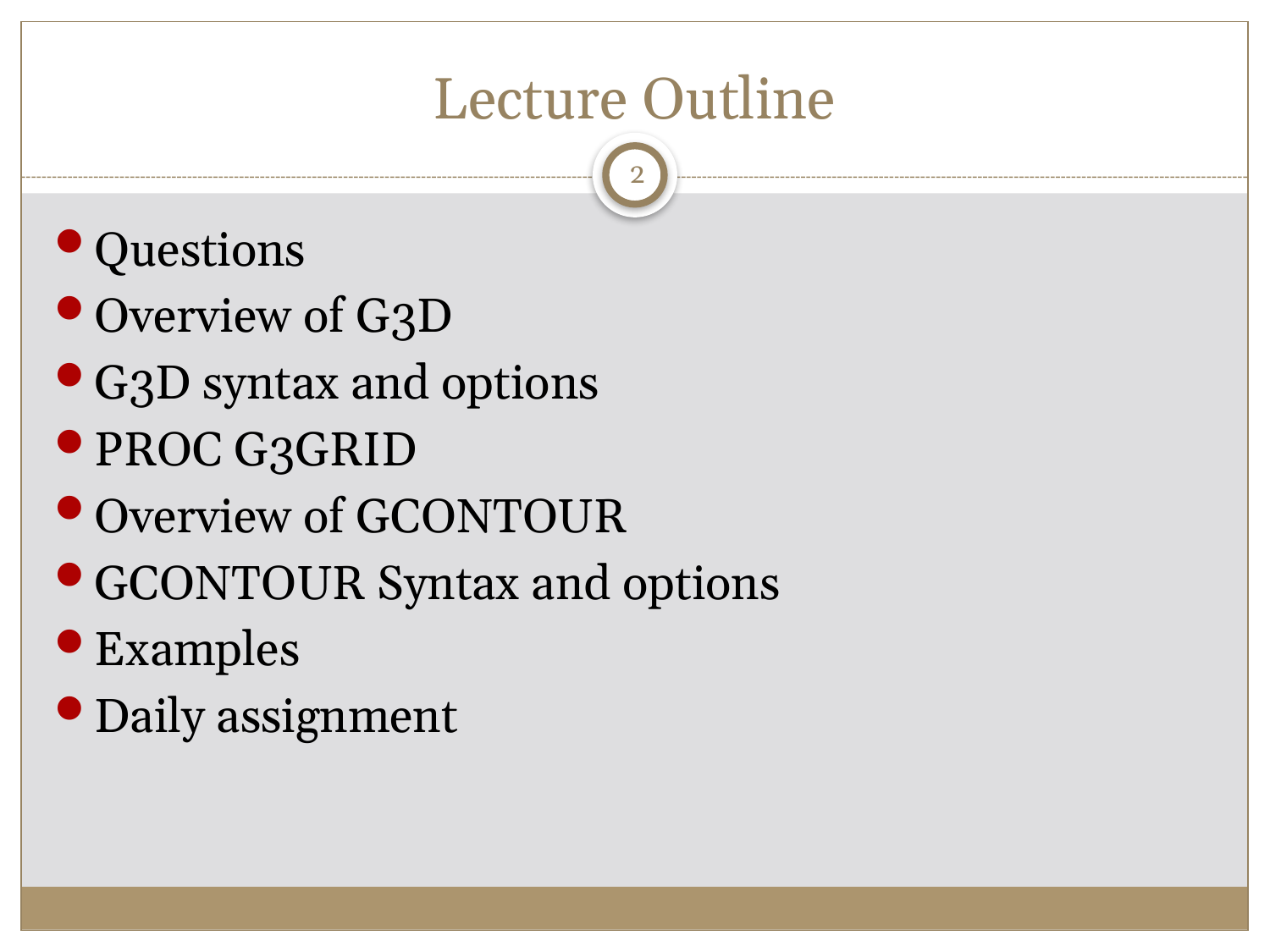

# Lecture Outline
2
Questions
Overview of G3D
G3D syntax and options
PROC G3GRID
Overview of GCONTOUR
GCONTOUR Syntax and options
Examples
Daily assignment